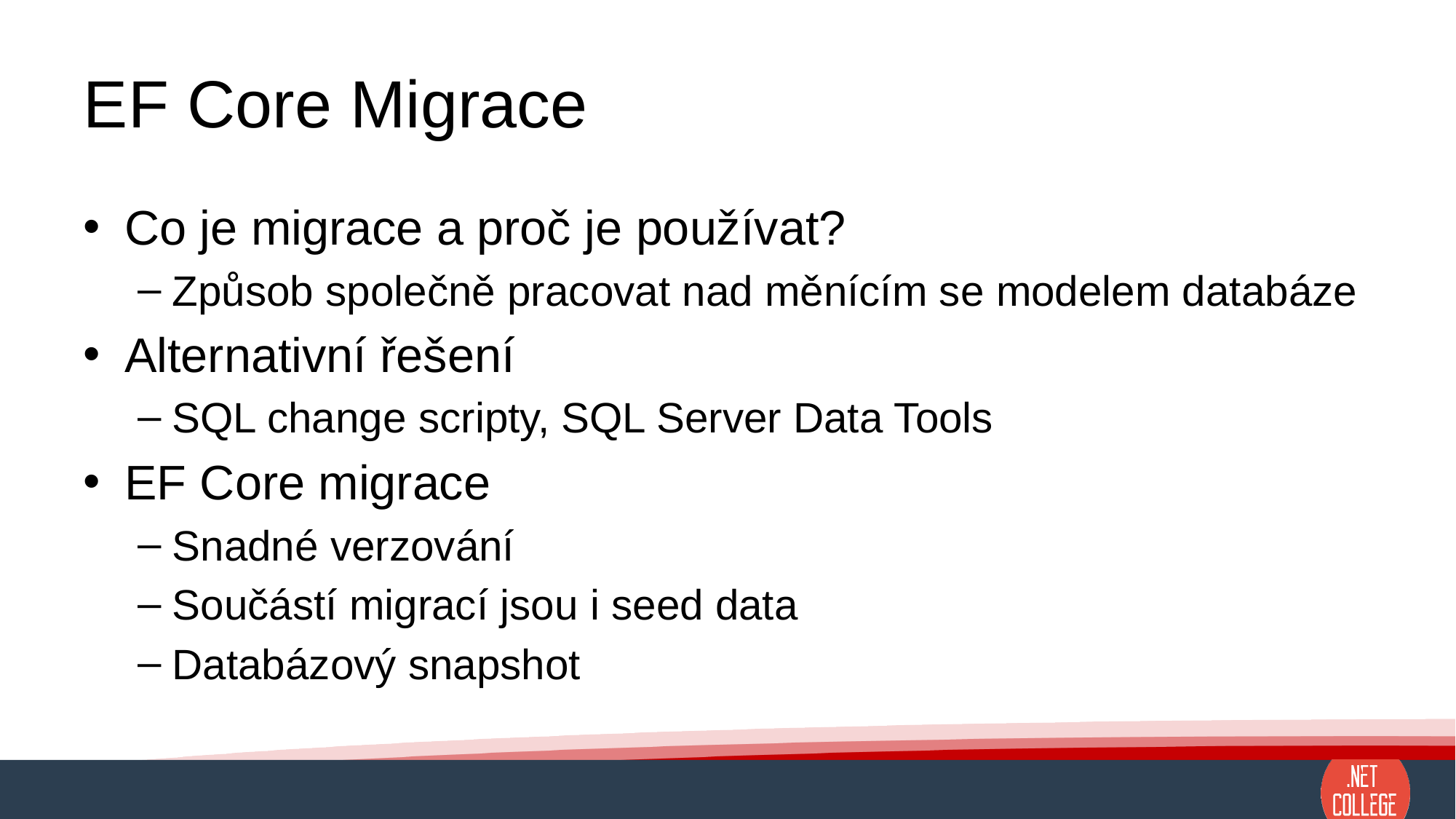

# EF Core Migrace
Co je migrace a proč je používat?
Způsob společně pracovat nad měnícím se modelem databáze
Alternativní řešení
SQL change scripty, SQL Server Data Tools
EF Core migrace
Snadné verzování
Součástí migrací jsou i seed data
Databázový snapshot